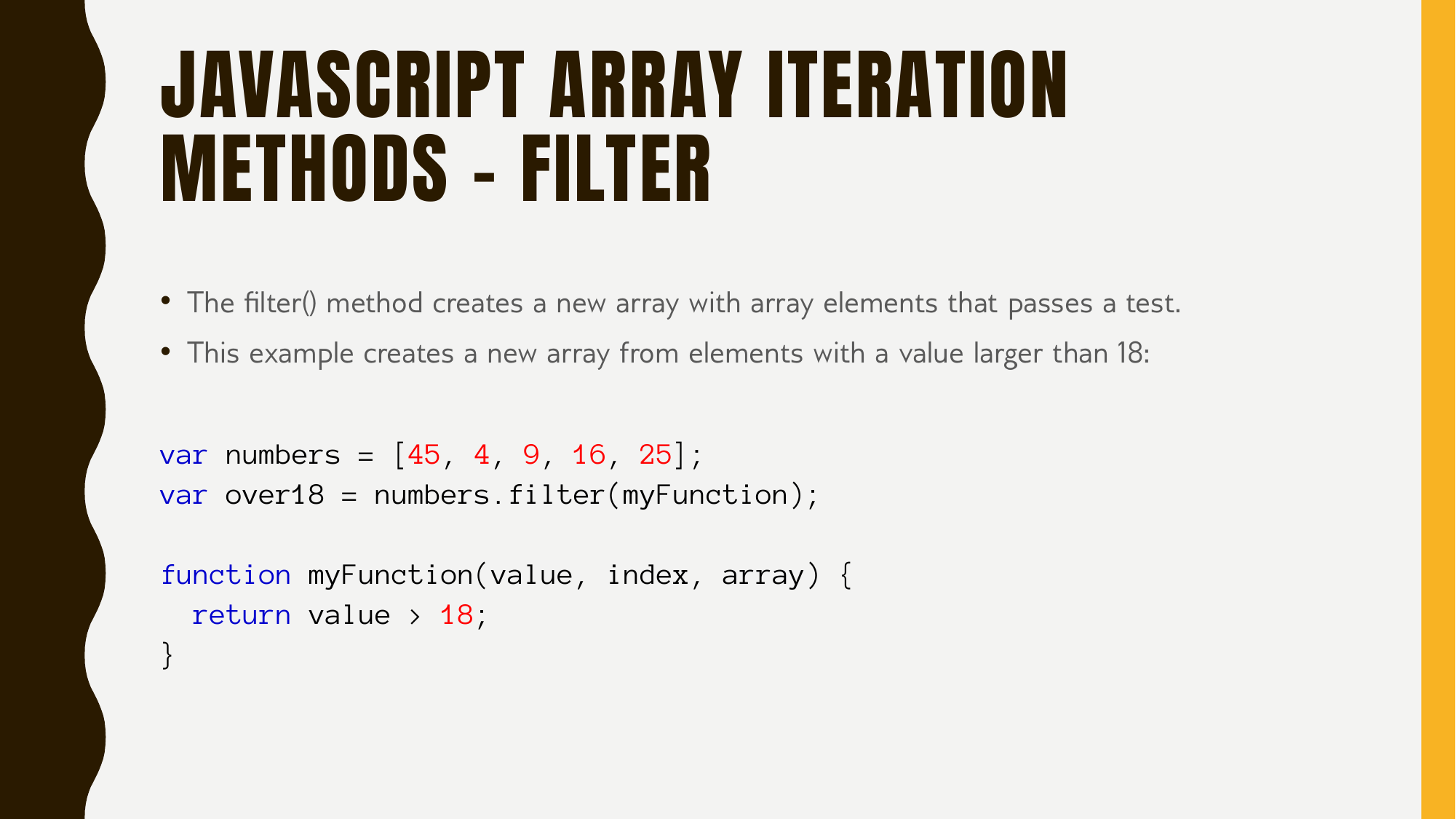

# JavaScript Array Iteration Methods - Filter
The filter() method creates a new array with array elements that passes a test.
This example creates a new array from elements with a value larger than 18:

var numbers = [45, 4, 9, 16, 25];
var over18 = numbers.filter(myFunction);
function myFunction(value, index, array) {
  return value > 18;
}